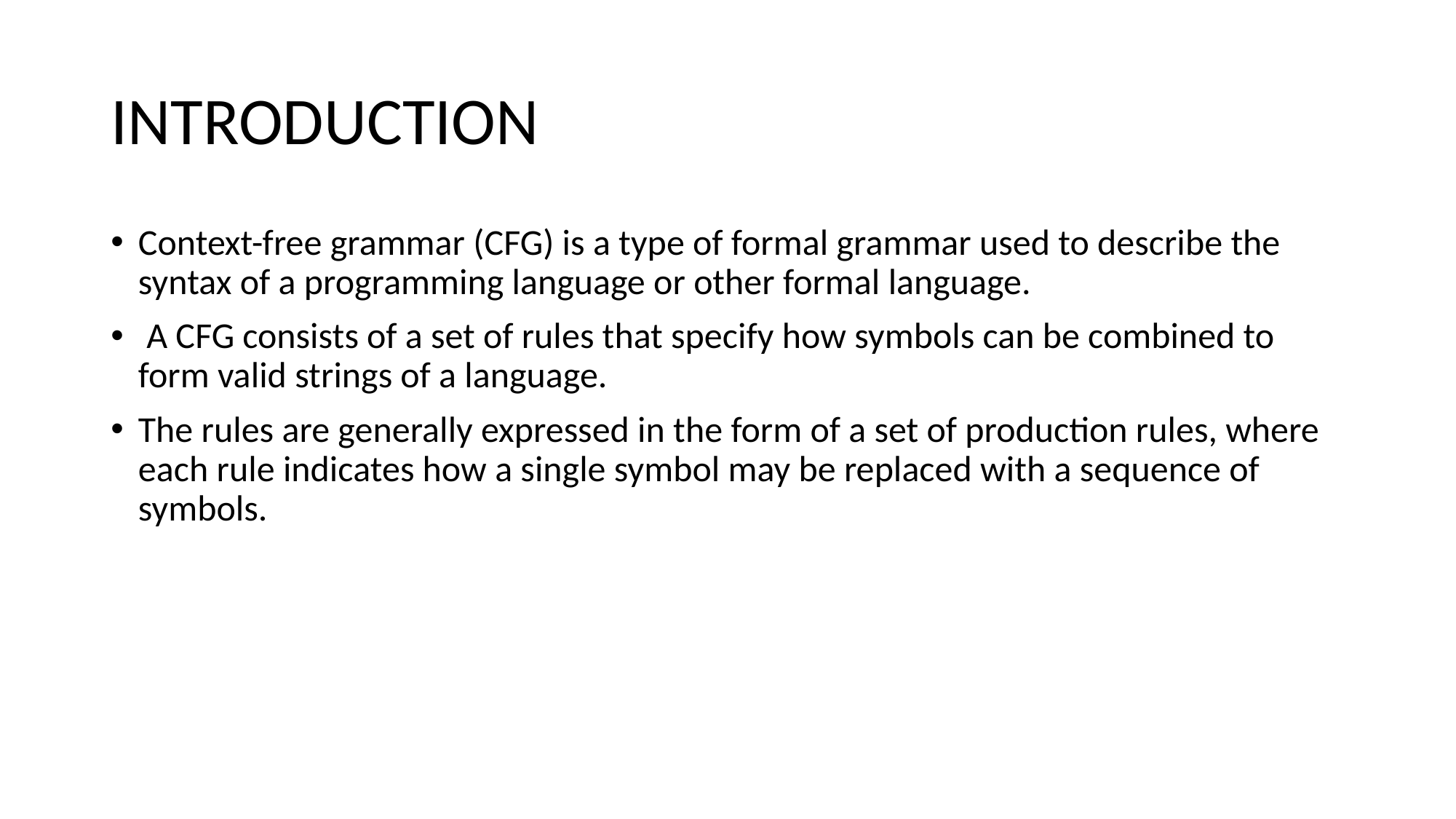

# INTRODUCTION
Context-free grammar (CFG) is a type of formal grammar used to describe the syntax of a programming language or other formal language.
 A CFG consists of a set of rules that specify how symbols can be combined to form valid strings of a language.
The rules are generally expressed in the form of a set of production rules, where each rule indicates how a single symbol may be replaced with a sequence of symbols.